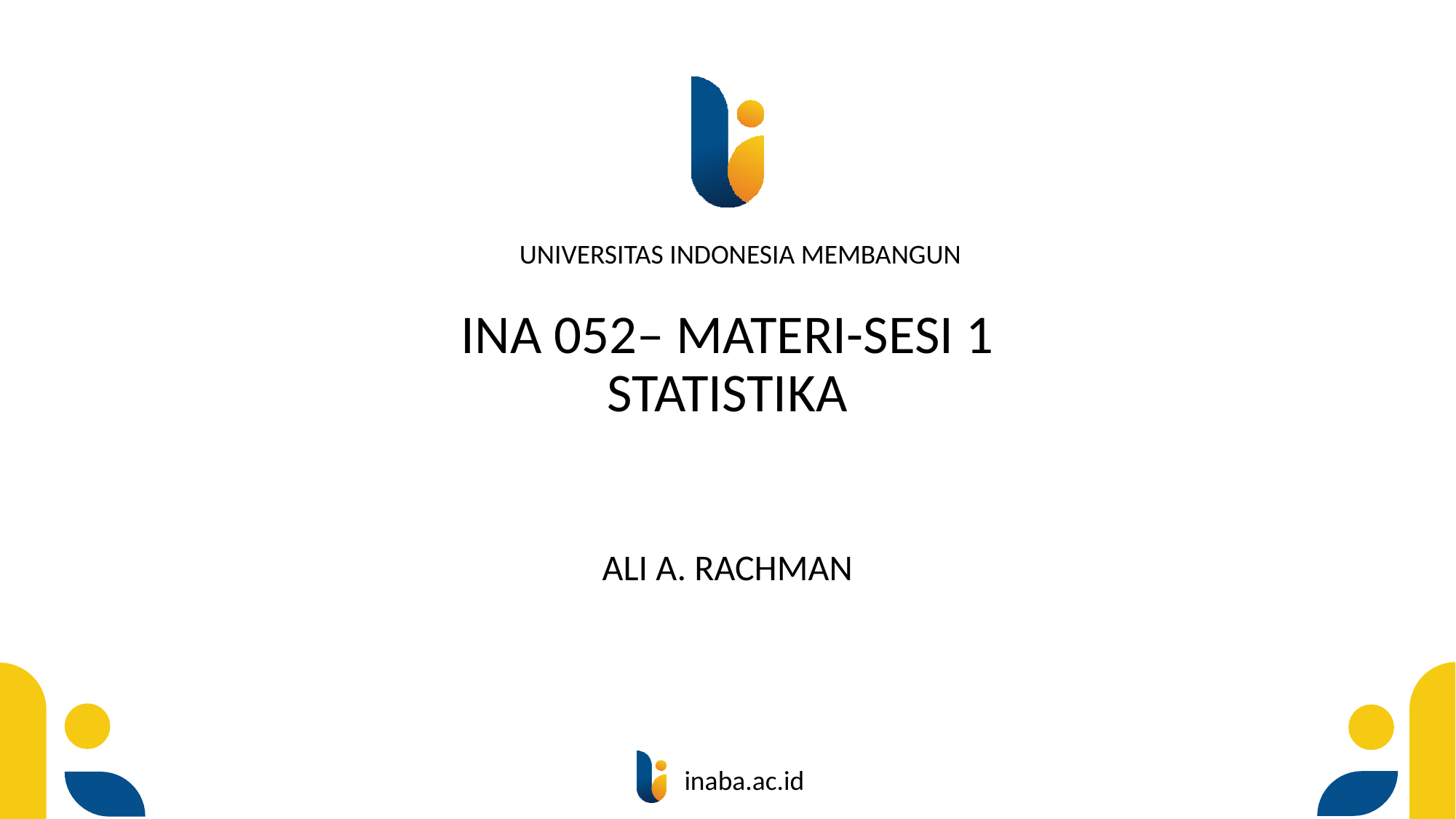

# INA 052– MATERI-SESI 1 STATISTIKA

ALI A. RACHMAN